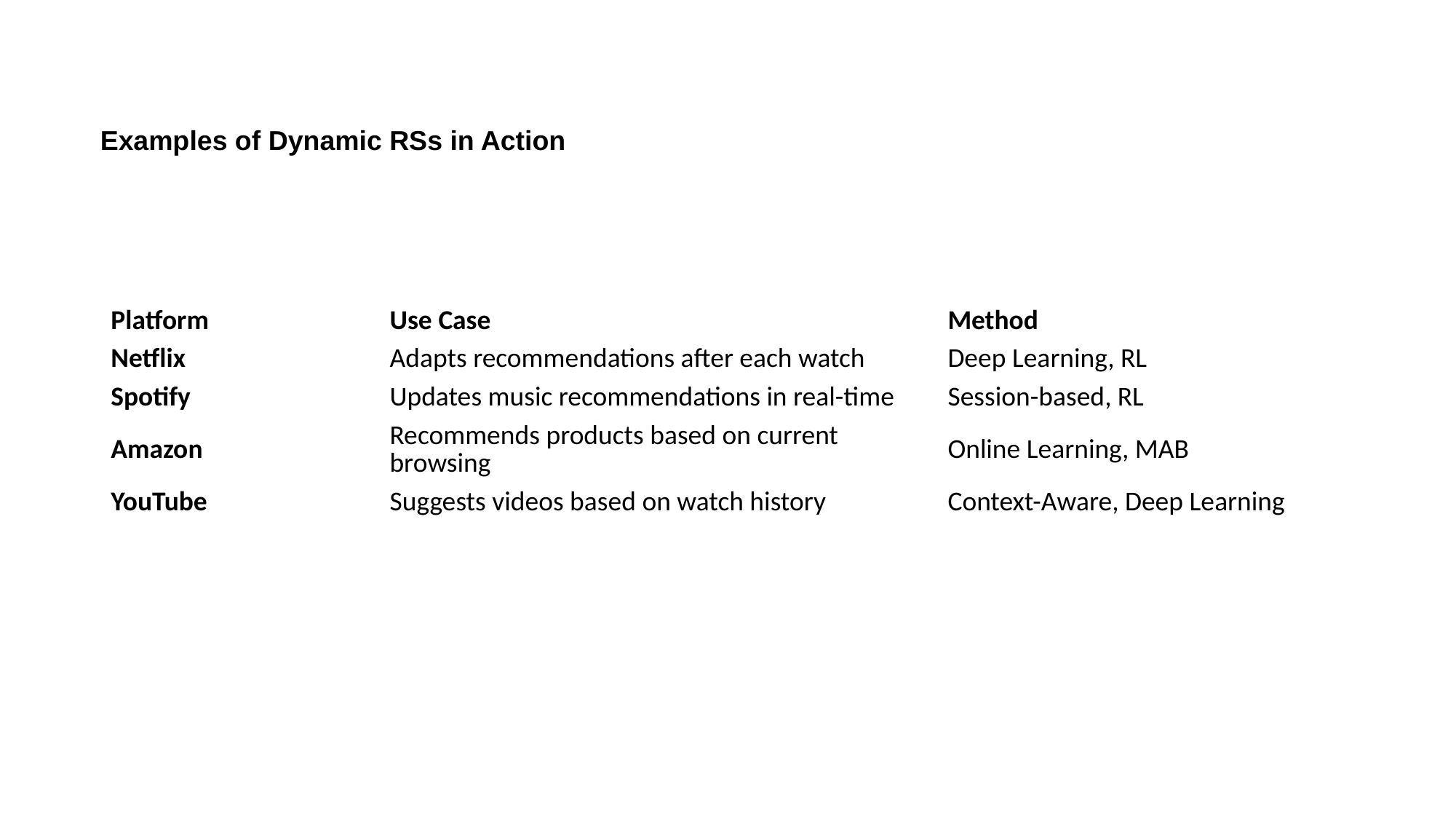

Examples of Dynamic RSs in Action
| Platform | Use Case | Method |
| --- | --- | --- |
| Netflix | Adapts recommendations after each watch | Deep Learning, RL |
| Spotify | Updates music recommendations in real-time | Session-based, RL |
| Amazon | Recommends products based on current browsing | Online Learning, MAB |
| YouTube | Suggests videos based on watch history | Context-Aware, Deep Learning |